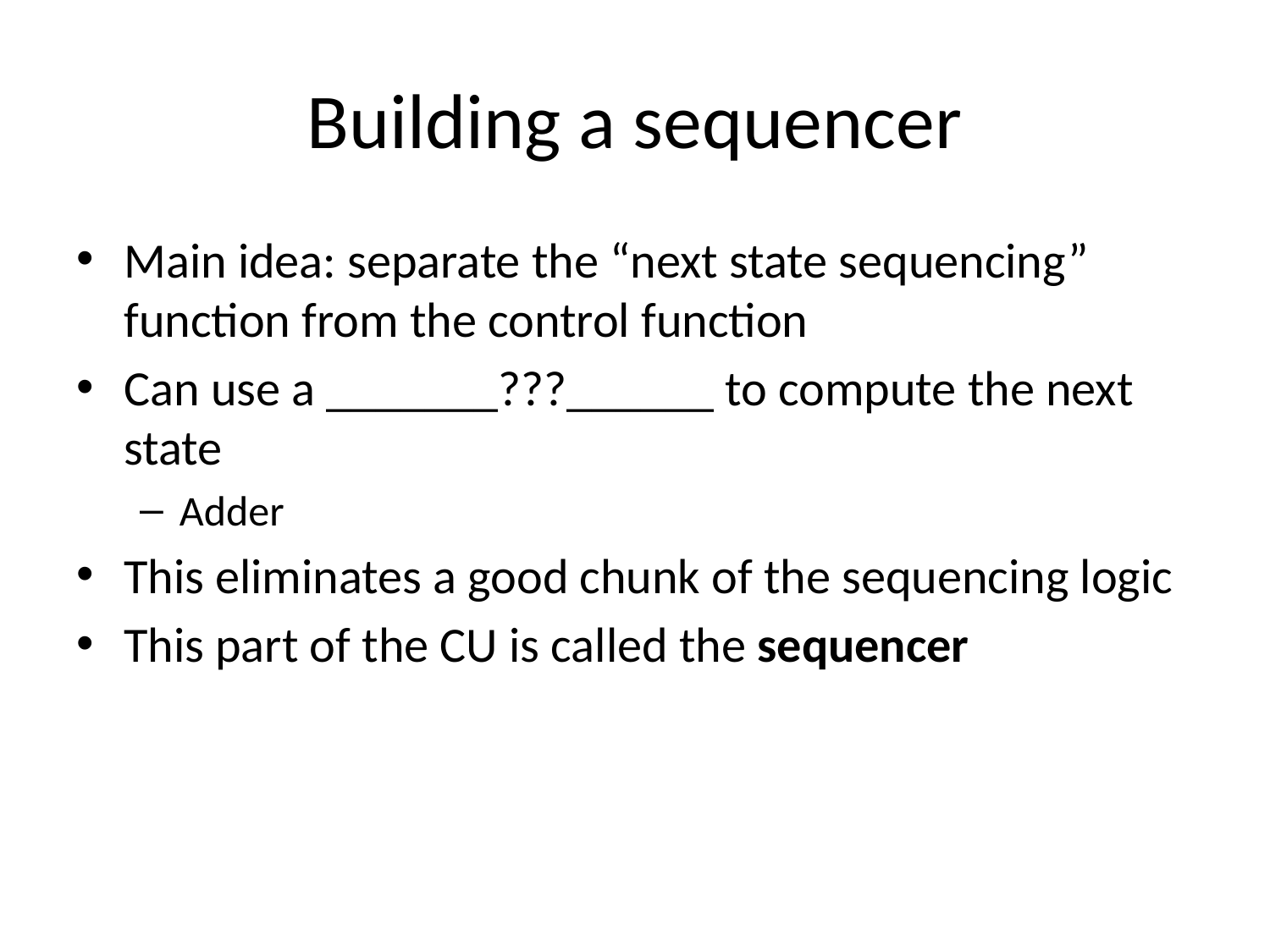

# Building a sequencer
Main idea: separate the “next state sequencing” function from the control function
Can use a _______???______ to compute the next state
Adder
This eliminates a good chunk of the sequencing logic
This part of the CU is called the sequencer